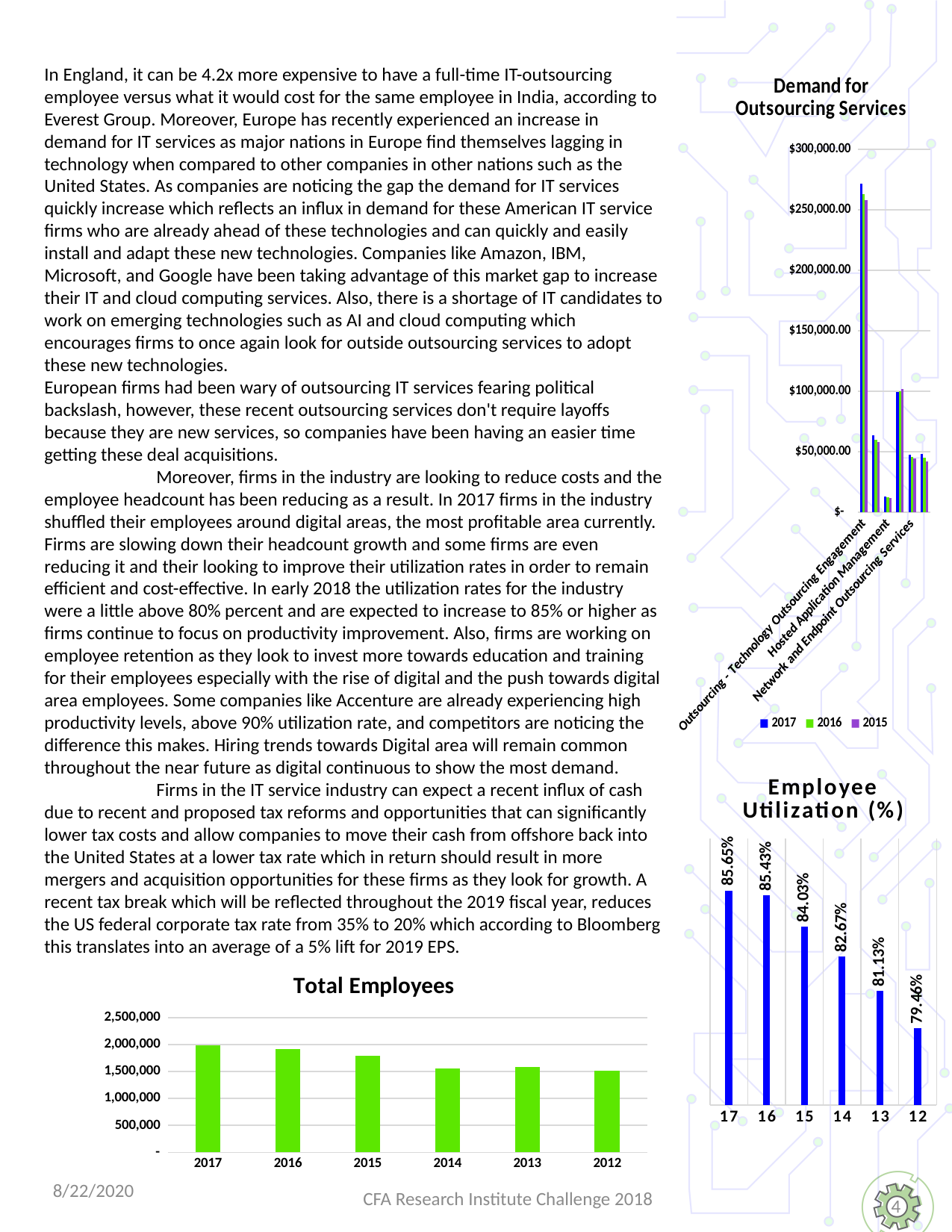

### Chart: Demand for Outsourcing Services

| Category | 2017 | 2016 | 2015 |
|---|---|---|---|
| Outsourcing - Technology Outsourcing Engagement | 271947.0 | 263151.0 | 258356.0 |
|         Application Management | 63368.0 | 59999.0 | 58137.0 |
|         Hosted Application Management | 13152.0 | 12116.0 | 11504.0 |
|         IT Outsourcing | 99457.0 | 100360.0 | 102192.0 |
|         Network and Endpoint Outsourcing Services | 47621.0 | 45725.0 | 44596.0 |
|         Hosting Infrastructure Services | 48349.0 | 44951.0 | 41927.0 |
In England, it can be 4.2x more expensive to have a full-time IT-outsourcing employee versus what it would cost for the same employee in India, according to Everest Group. Moreover, Europe has recently experienced an increase in demand for IT services as major nations in Europe find themselves lagging in technology when compared to other companies in other nations such as the United States. As companies are noticing the gap the demand for IT services quickly increase which reflects an influx in demand for these American IT service firms who are already ahead of these technologies and can quickly and easily install and adapt these new technologies. Companies like Amazon, IBM, Microsoft, and Google have been taking advantage of this market gap to increase their IT and cloud computing services. Also, there is a shortage of IT candidates to work on emerging technologies such as AI and cloud computing which encourages firms to once again look for outside outsourcing services to adopt these new technologies.
European firms had been wary of outsourcing IT services fearing political backslash, however, these recent outsourcing services don't require layoffs because they are new services, so companies have been having an easier time getting these deal acquisitions.
	Moreover, firms in the industry are looking to reduce costs and the employee headcount has been reducing as a result. In 2017 firms in the industry shuffled their employees around digital areas, the most profitable area currently. Firms are slowing down their headcount growth and some firms are even reducing it and their looking to improve their utilization rates in order to remain efficient and cost-effective. In early 2018 the utilization rates for the industry were a little above 80% percent and are expected to increase to 85% or higher as firms continue to focus on productivity improvement. Also, firms are working on employee retention as they look to invest more towards education and training for their employees especially with the rise of digital and the push towards digital area employees. Some companies like Accenture are already experiencing high productivity levels, above 90% utilization rate, and competitors are noticing the difference this makes. Hiring trends towards Digital area will remain common throughout the near future as digital continuous to show the most demand.
	Firms in the IT service industry can expect a recent influx of cash due to recent and proposed tax reforms and opportunities that can significantly lower tax costs and allow companies to move their cash from offshore back into the United States at a lower tax rate which in return should result in more mergers and acquisition opportunities for these firms as they look for growth. A recent tax break which will be reflected throughout the 2019 fiscal year, reduces the US federal corporate tax rate from 35% to 20% which according to Bloomberg this translates into an average of a 5% lift for 2019 EPS.

### Chart: Employee Utilization (%)

| Category | Employee Utilization (%) |
|---|---|
| 17 | 0.8565 |
| 16 | 0.85425 |
| 15 | 0.84025 |
| 14 | 0.826666666666667 |
| 13 | 0.81125 |
| 12 | 0.79455 |

### Chart: Total Employees

| Category | Total Employees |
|---|---|
| 2017 | 1982303.0 |
| 2016 | 1909542.0 |
| 2015 | 1783650.0 |
| 2014 | 1550152.0 |
| 2013 | 1576225.0 |
| 2012 | 1512147.0 |
8/22/2020
CFA Research Institute Challenge 2018
4